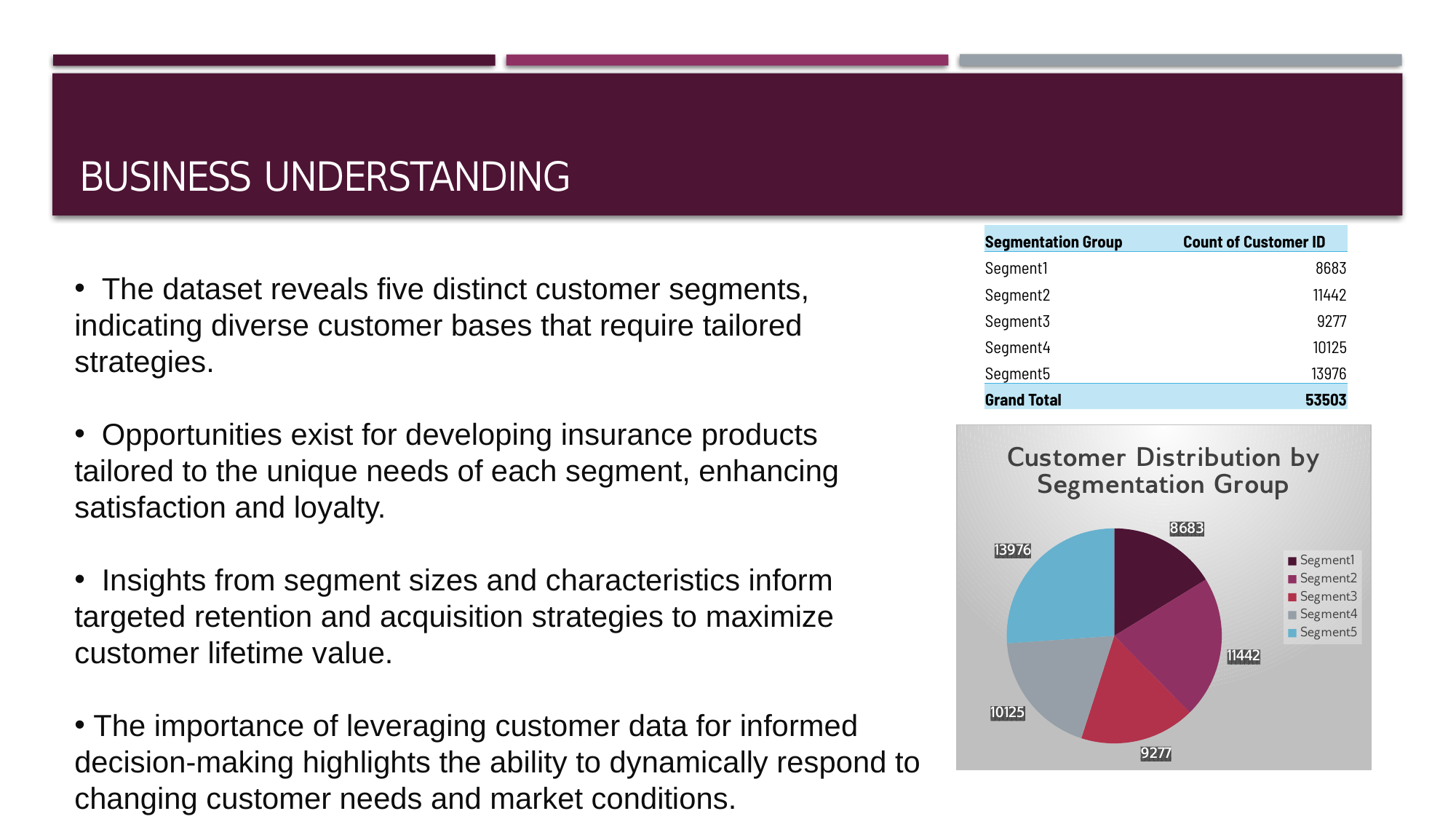

# BUSINESS UNDERSTANDING
| Segmentation Group | Count of Customer ID |
| --- | --- |
| Segment1 | 8683 |
| Segment2 | 11442 |
| Segment3 | 9277 |
| Segment4 | 10125 |
| Segment5 | 13976 |
| Grand Total | 53503 |
  The dataset reveals five distinct customer segments, indicating diverse customer bases that require tailored strategies.

  Opportunities exist for developing insurance products tailored to the unique needs of each segment, enhancing satisfaction and loyalty.

  Insights from segment sizes and characteristics inform targeted retention and acquisition strategies to maximize customer lifetime value.

 The importance of leveraging customer data for informed decision-making highlights the ability to dynamically respond to changing customer needs and market conditions.

### Chart: Customer Distribution by Segmentation Group

| Category | Total |
|---|---|
| Segment1 | 8683.0 |
| Segment2 | 11442.0 |
| Segment3 | 9277.0 |
| Segment4 | 10125.0 |
| Segment5 | 13976.0 |